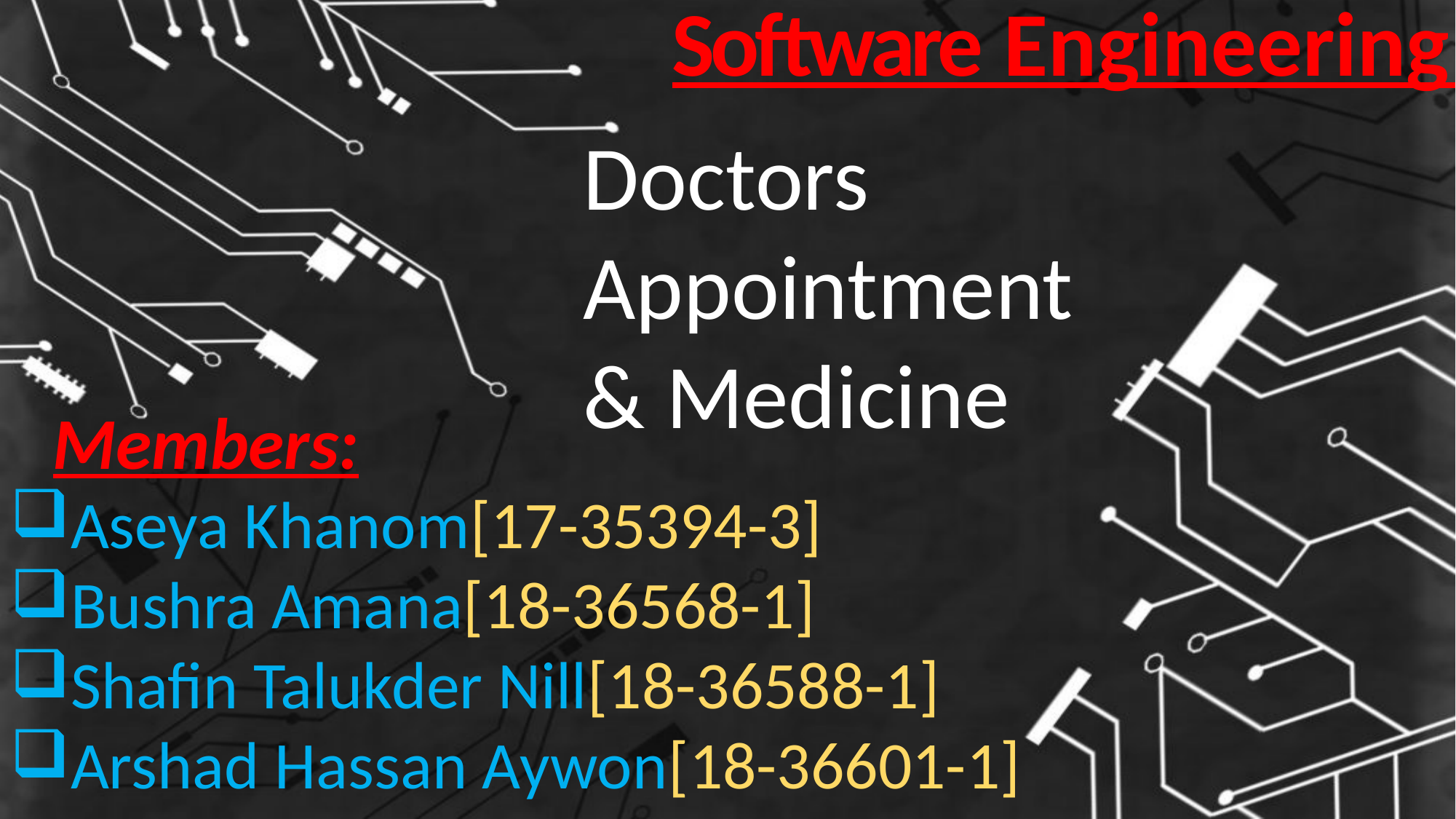

Software Engineering
Doctors Appointment & Medicine
Members:
Aseya Khanom[17-35394-3]
Bushra Amana[18-36568-1]
Shafin Talukder Nill[18-36588-1]
Arshad Hassan Aywon[18-36601-1]